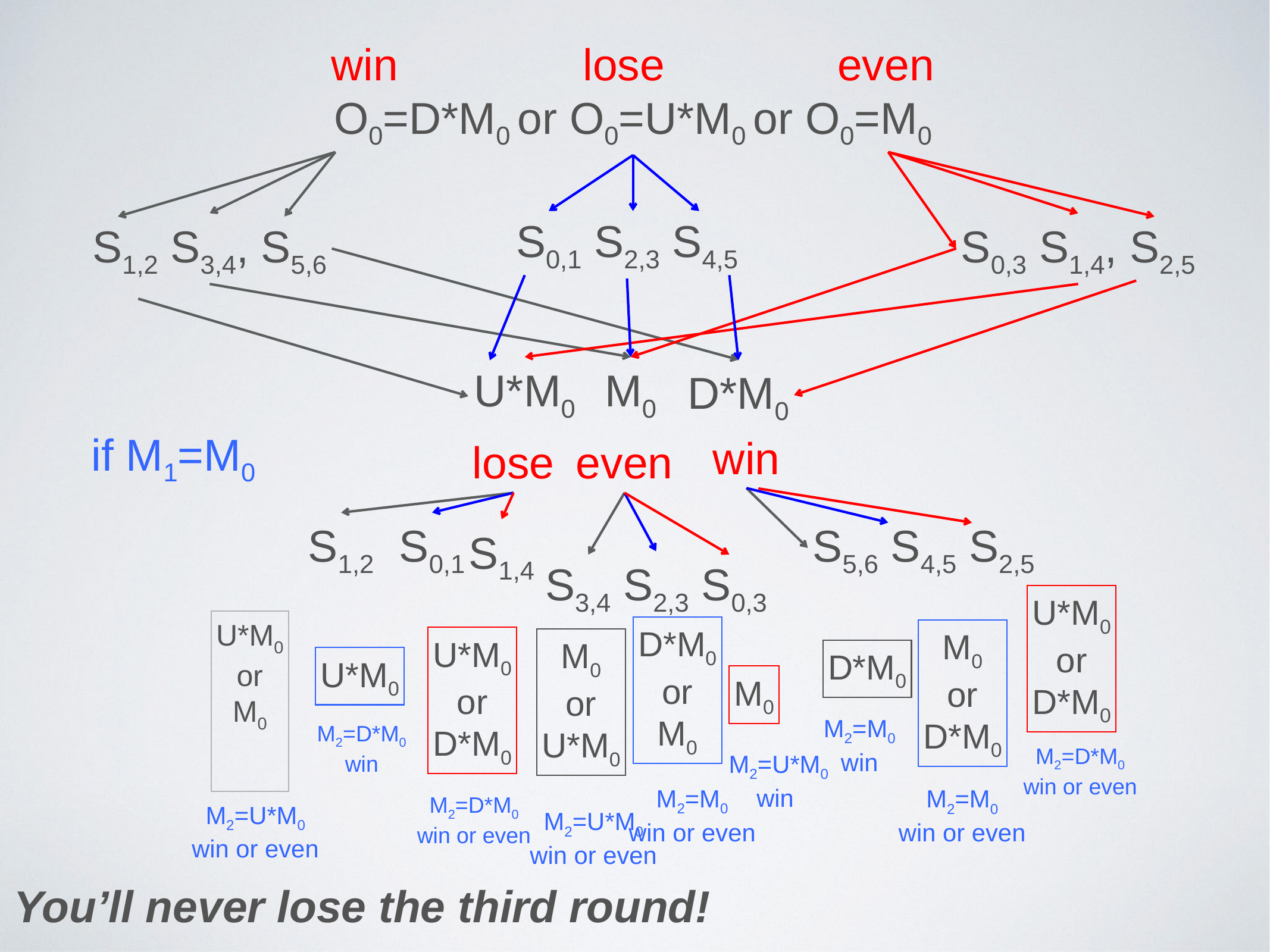

win               lose              even
O0=D*M0 or O0=U*M0 or O0=M0
S0,1 S2,3 S4,5
S1,2 S3,4, S5,6
S0,3 S1,4, S2,5
U*M0
M0
D*M0
if M1=M0
win
lose
even
S1,2
S0,1
S5,6 S4,5 S2,5
S1,4
S3,4 S2,3 S0,3
U*M0
or
D*M0
U*M0
or
M0

D*M0
or
M0
M0
or
D*M0
U*M0
or
D*M0
M0
or
U*M0
D*M0
U*M0
M0
M2=M0
win
M2=D*M0
win
M2=D*M0
win or even
M2=U*M0
win
M2=M0
win or even
M2=M0
win or even
M2=D*M0
win or even
M2=U*M0
win or even
M2=U*M0
win or even
You’ll never lose the third round!